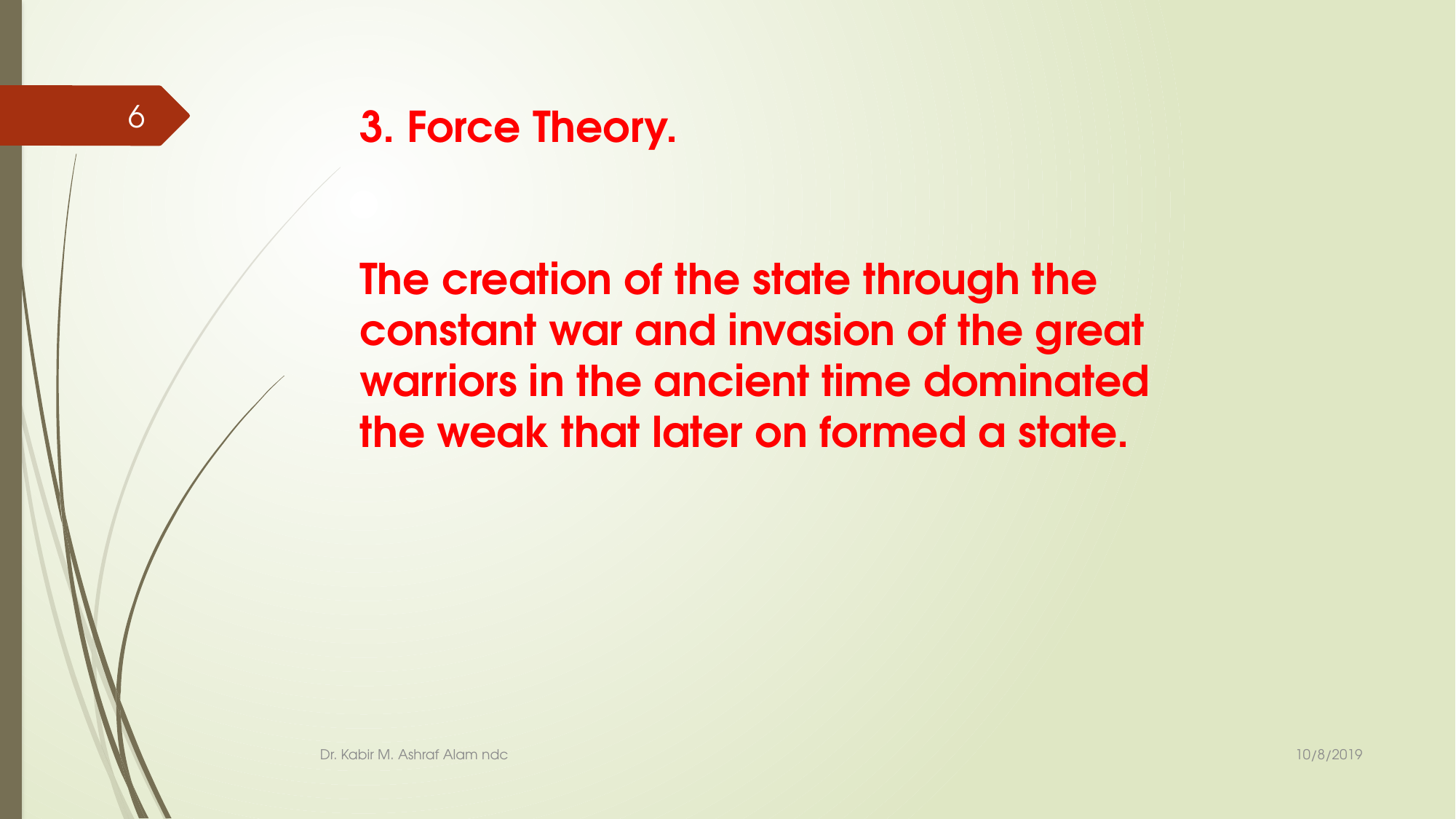

6
3. Force Theory.

The creation of the state through the constant war and invasion of the great warriors in the ancient time dominated the weak that later on formed a state.
10/8/2019
Dr. Kabir M. Ashraf Alam ndc